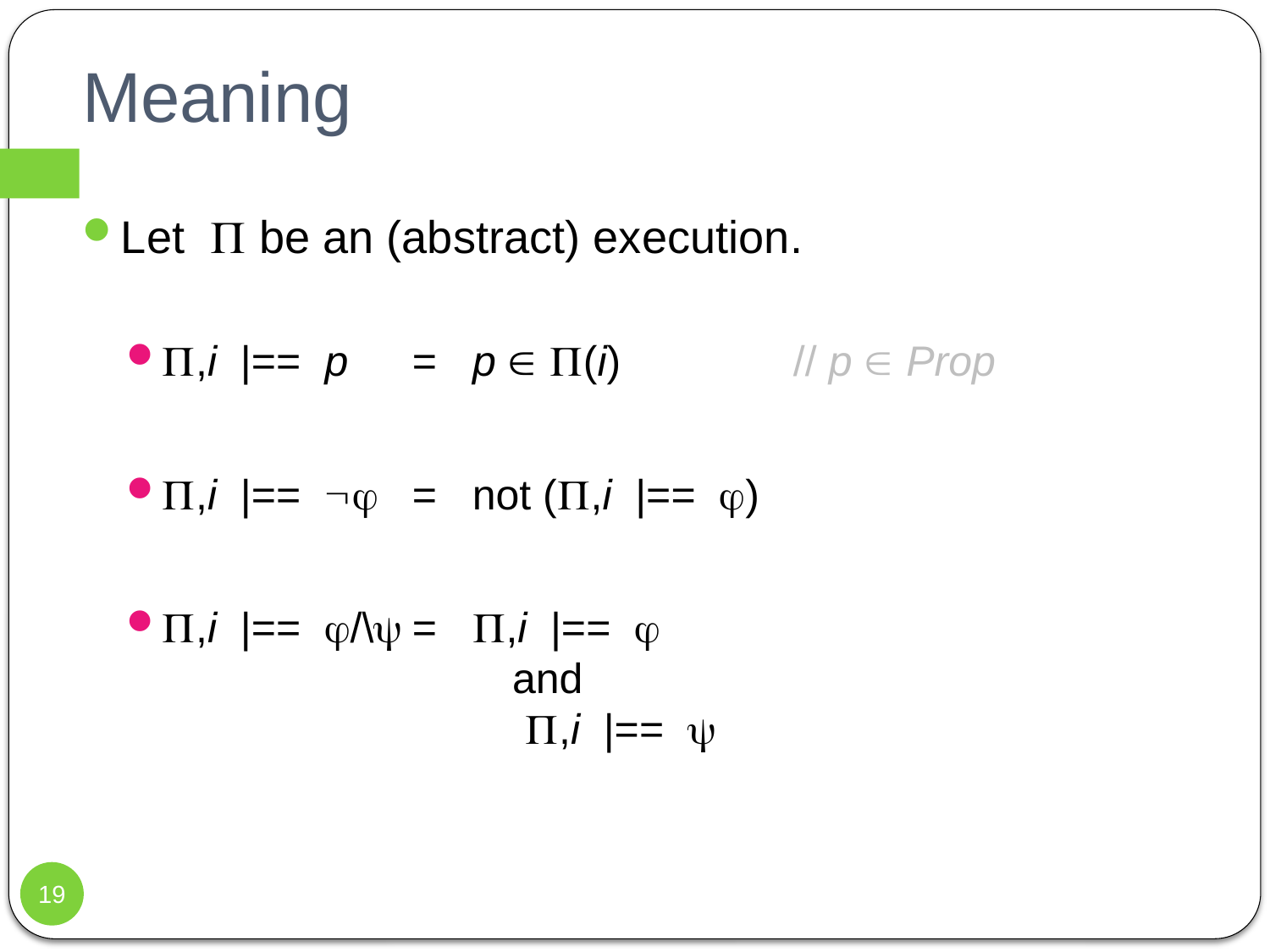

# Meaning
Let  Π be an (abstract) execution.

Π,i  |==  p	=   p ∈ Π(i)		// p ∈ Prop

Π,i  |==  ¬ϕ	=   not (Π,i  |==  ϕ)

Π,i  |==  ϕ/\ψ	=   Π,i  |==  ϕ
                              and
                               Π,i  |==  ψ

19